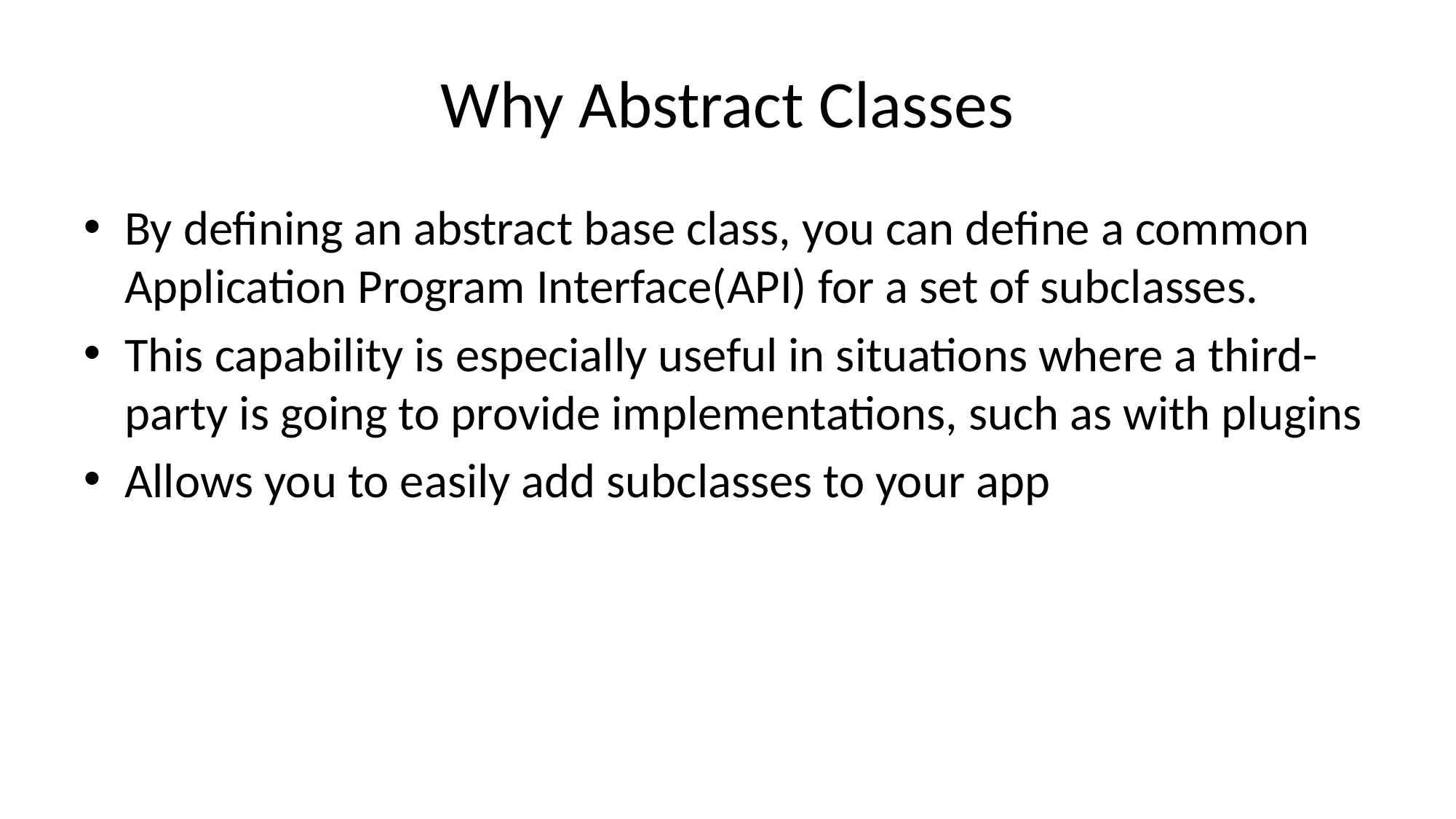

# Why Abstract Classes
By defining an abstract base class, you can define a common Application Program Interface(API) for a set of subclasses.
This capability is especially useful in situations where a third-party is going to provide implementations, such as with plugins
Allows you to easily add subclasses to your app